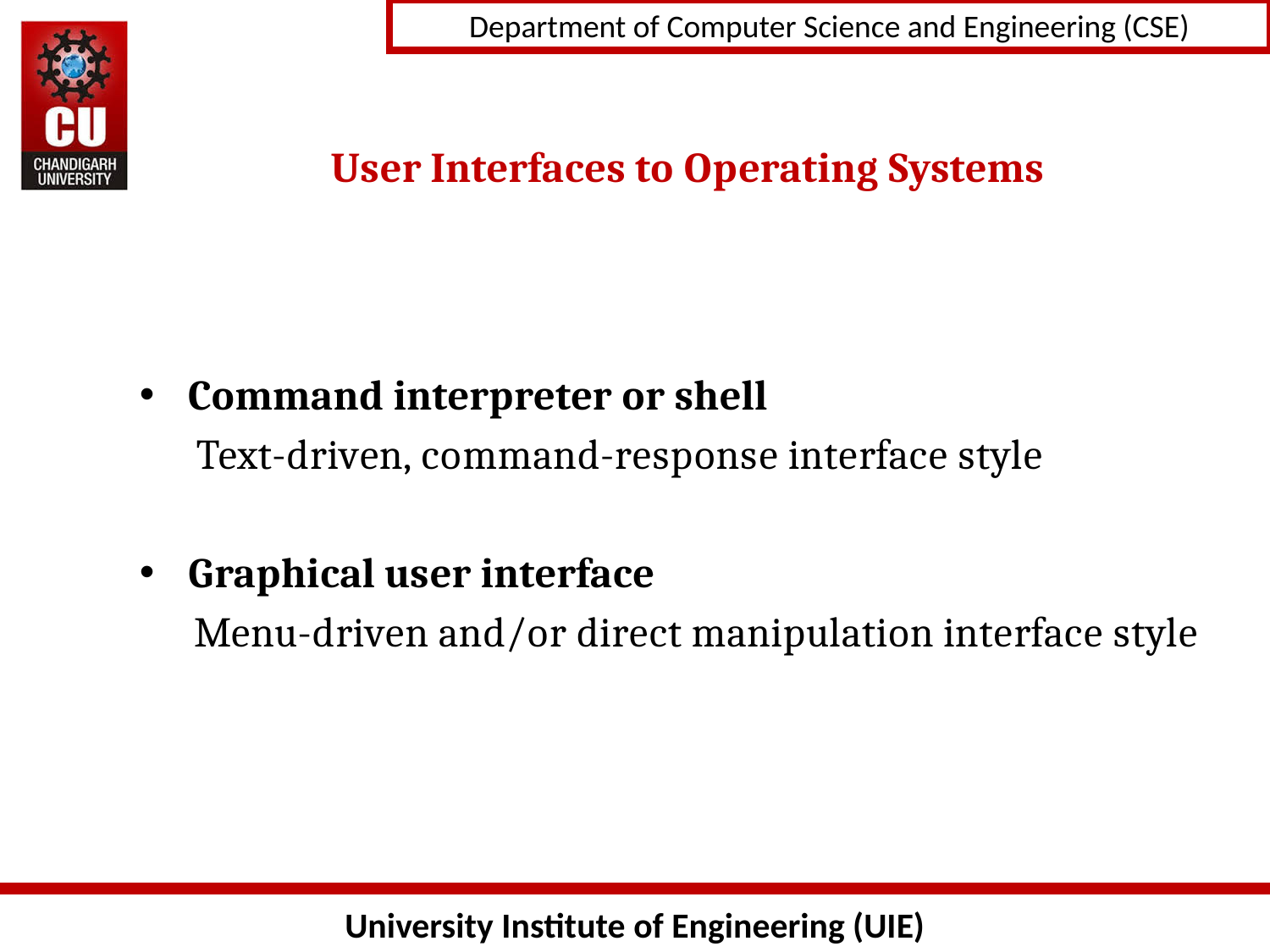

# User Interfaces to Operating Systems

Command interpreter or shell
      Text-driven, command-response interface style

Graphical user interface
      Menu-driven and/or direct manipulation interface style